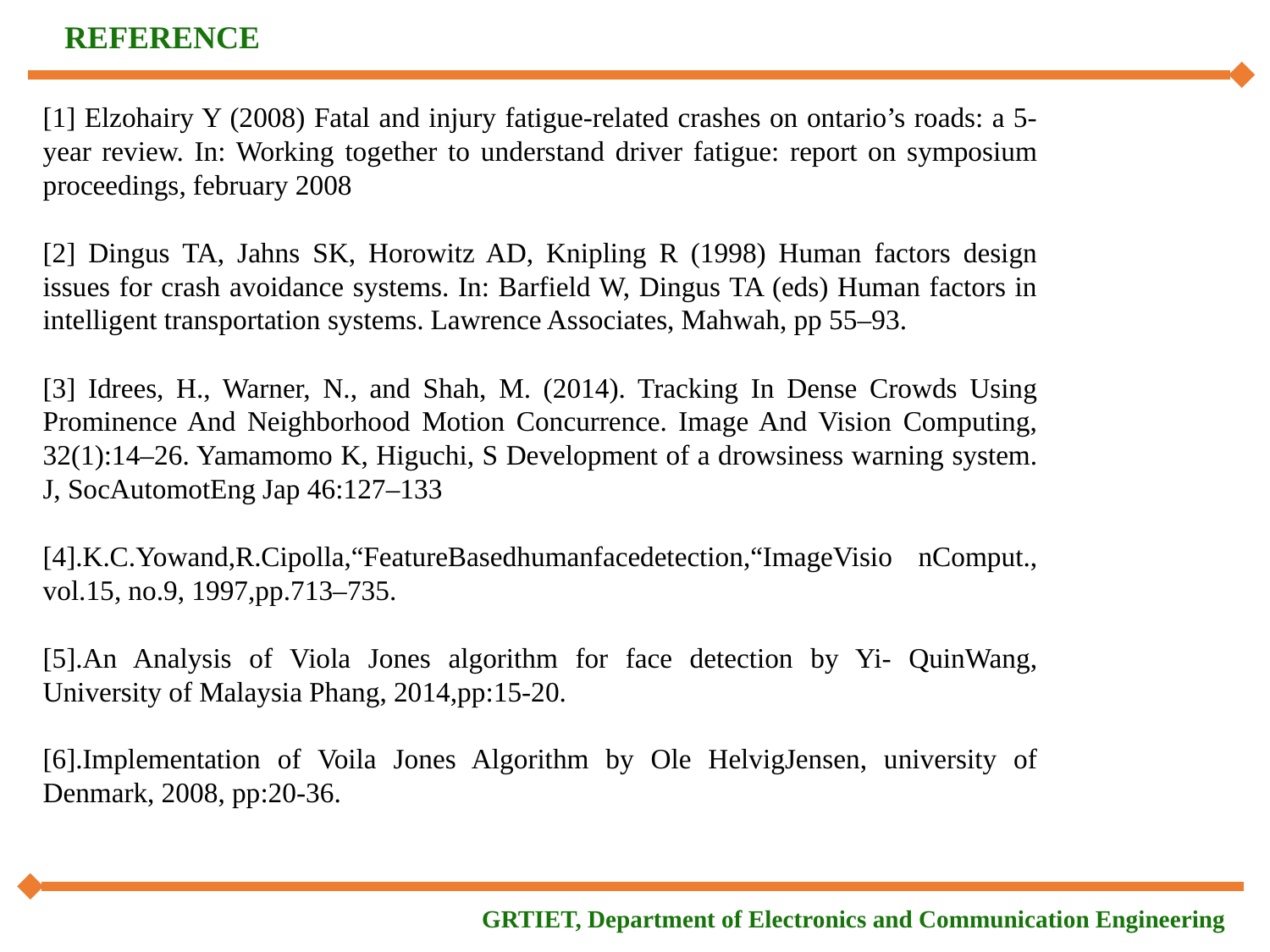

REFERENCE
[1] Elzohairy Y (2008) Fatal and injury fatigue-related crashes on ontario’s roads: a 5-year review. In: Working together to understand driver fatigue: report on symposium proceedings, february 2008

[2] Dingus TA, Jahns SK, Horowitz AD, Knipling R (1998) Human factors design issues for crash avoidance systems. In: Barfield W, Dingus TA (eds) Human factors in intelligent transportation systems. Lawrence Associates, Mahwah, pp 55–93.

[3] Idrees, H., Warner, N., and Shah, M. (2014). Tracking In Dense Crowds Using Prominence And Neighborhood Motion Concurrence. Image And Vision Computing, 32(1):14–26. Yamamomo K, Higuchi, S Development of a drowsiness warning system. J, SocAutomotEng Jap 46:127–133

[4].K.C.Yowand,R.Cipolla,“FeatureBasedhumanfacedetection,“ImageVisio nComput., vol.15, no.9, 1997,pp.713–735.

[5].An Analysis of Viola Jones algorithm for face detection by Yi- QuinWang, University of Malaysia Phang, 2014,pp:15-20.

[6].Implementation of Voila Jones Algorithm by Ole HelvigJensen, university of Denmark, 2008, pp:20-36.

GRTIET, Department of Electronics and Communication Engineering